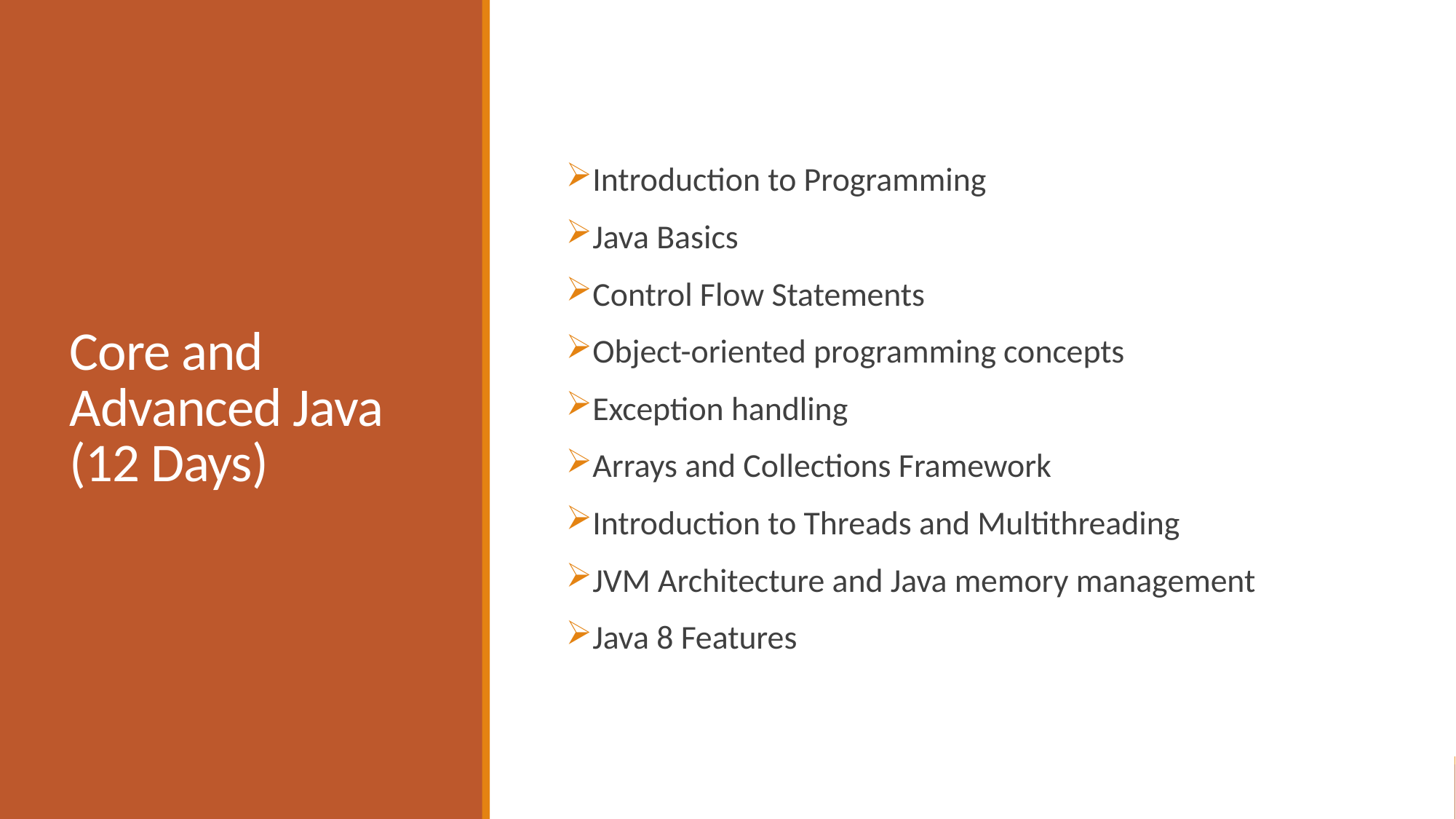

# Core and Advanced Java (12 Days)
Introduction to Programming
Java Basics
Control Flow Statements
Object-oriented programming concepts
Exception handling
Arrays and Collections Framework
Introduction to Threads and Multithreading
JVM Architecture and Java memory management
Java 8 Features